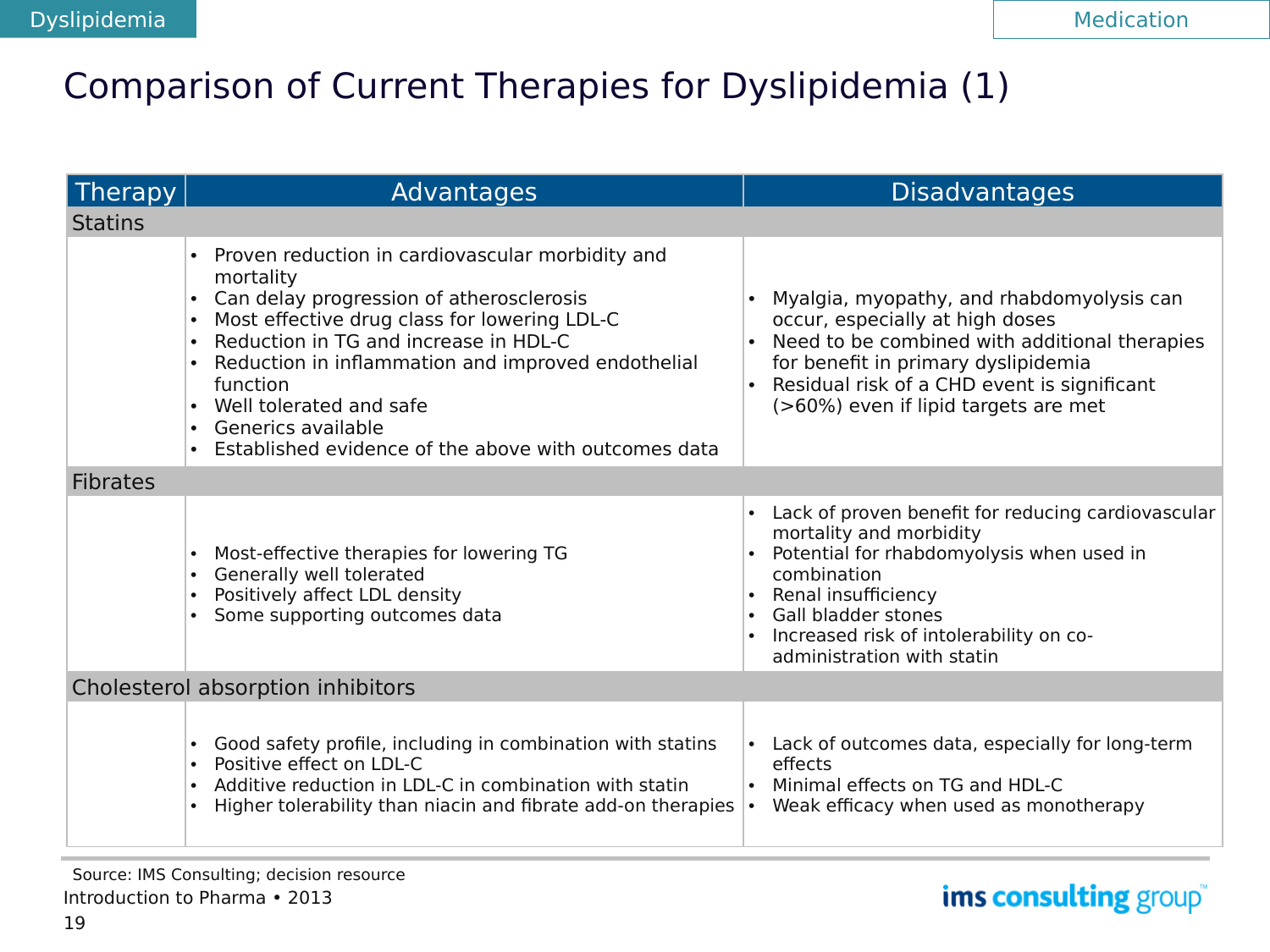

Dyslipidemia
Medication
# Comparison of Current Therapies for Dyslipidemia (1)
| Therapy | Advantages | Disadvantages |
| --- | --- | --- |
| Statins |  |  |
|  | Proven reduction in cardiovascular morbidity and mortality Can delay progression of atherosclerosis Most effective drug class for lowering LDL-C Reduction in TG and increase in HDL-C Reduction in inflammation and improved endothelial function Well tolerated and safe Generics available Established evidence of the above with outcomes data | Myalgia, myopathy, and rhabdomyolysis can occur, especially at high doses Need to be combined with additional therapies for benefit in primary dyslipidemia Residual risk of a CHD event is significant (>60%) even if lipid targets are met |
| Fibrates |  |  |
|  | Most-effective therapies for lowering TG Generally well tolerated Positively affect LDL density Some supporting outcomes data | Lack of proven benefit for reducing cardiovascular mortality and morbidity Potential for rhabdomyolysis when used in combination Renal insufficiency Gall bladder stones Increased risk of intolerability on co-administration with statin |
| Cholesterol absorption inhibitors |  |  |
|  | Good safety profile, including in combination with statins Positive effect on LDL-C Additive reduction in LDL-C in combination with statin Higher tolerability than niacin and fibrate add-on therapies | Lack of outcomes data, especially for long-term effects Minimal effects on TG and HDL-C Weak efficacy when used as monotherapy |
Source: IMS Consulting; decision resource
Introduction to Pharma • 2013